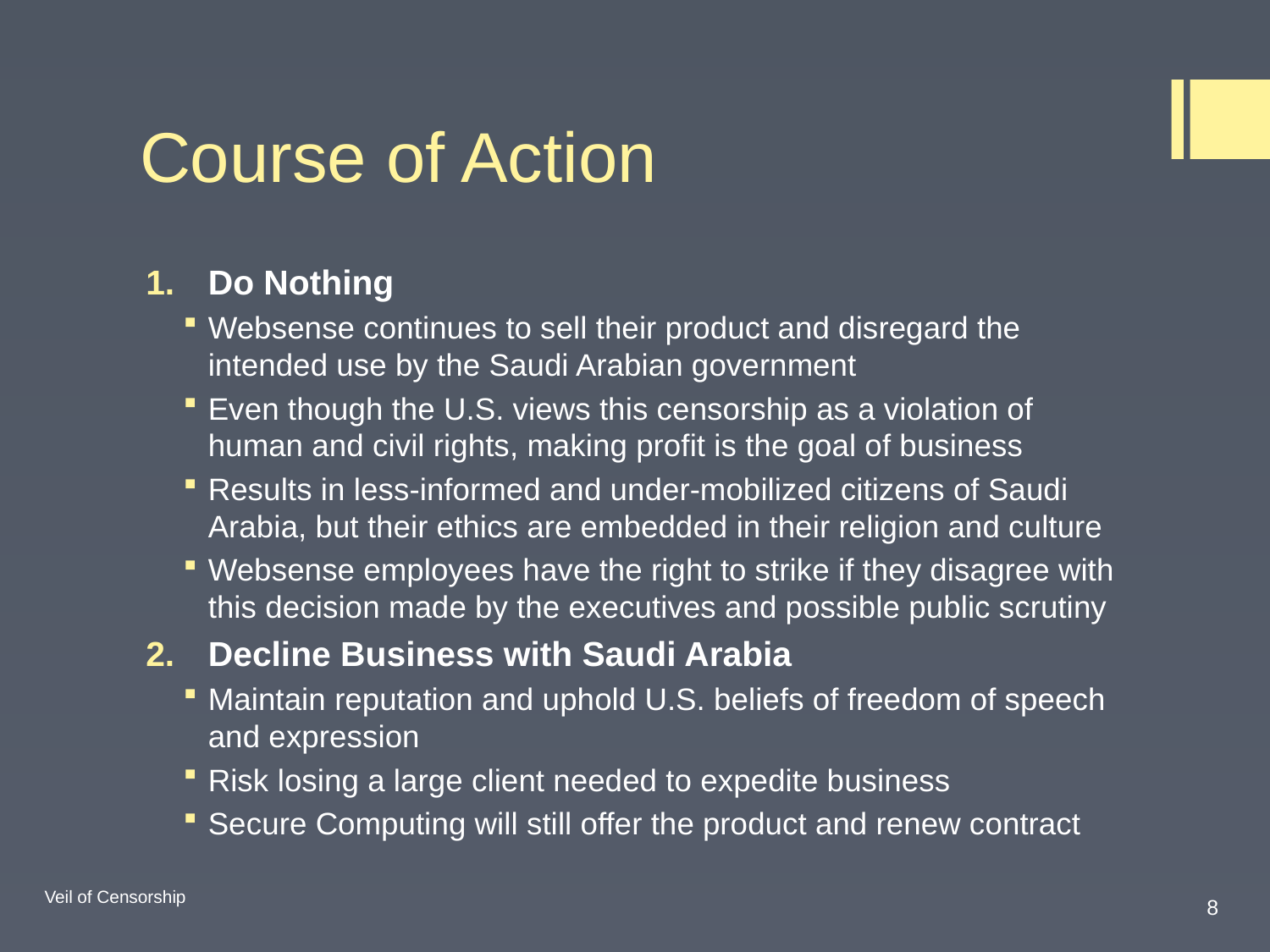

# Course of Action
Do Nothing
Websense continues to sell their product and disregard the intended use by the Saudi Arabian government
Even though the U.S. views this censorship as a violation of human and civil rights, making profit is the goal of business
Results in less-informed and under-mobilized citizens of Saudi Arabia, but their ethics are embedded in their religion and culture
Websense employees have the right to strike if they disagree with this decision made by the executives and possible public scrutiny
Decline Business with Saudi Arabia
Maintain reputation and uphold U.S. beliefs of freedom of speech and expression
Risk losing a large client needed to expedite business
Secure Computing will still offer the product and renew contract

Veil of Censorship
8